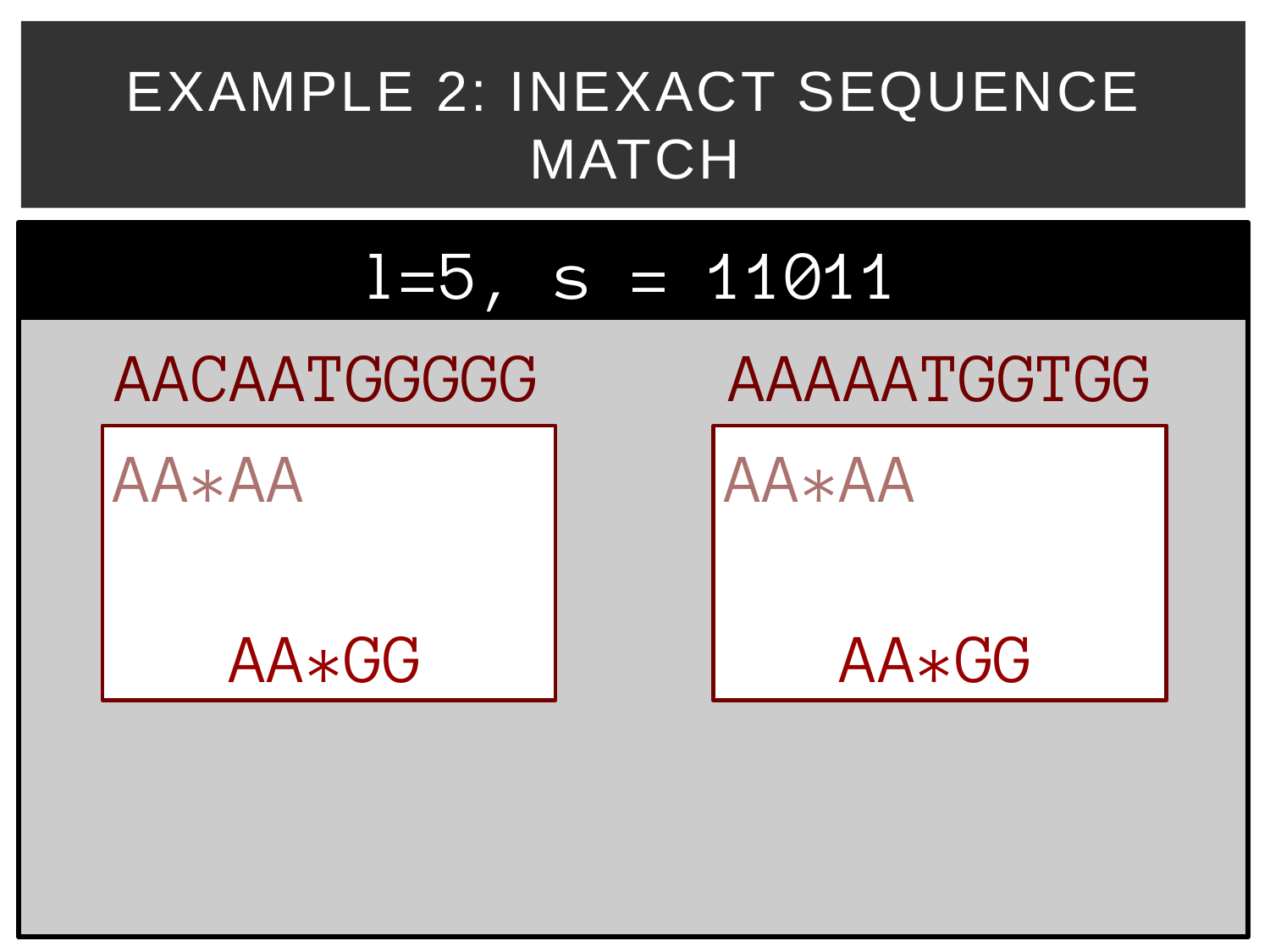

# Example 2: InExact Sequence Match

l=5, s = 11011

AACAATGGGGG
AAAAATGGTGG
AA*AA

   AA*GG
AA*AA

   AA*GG